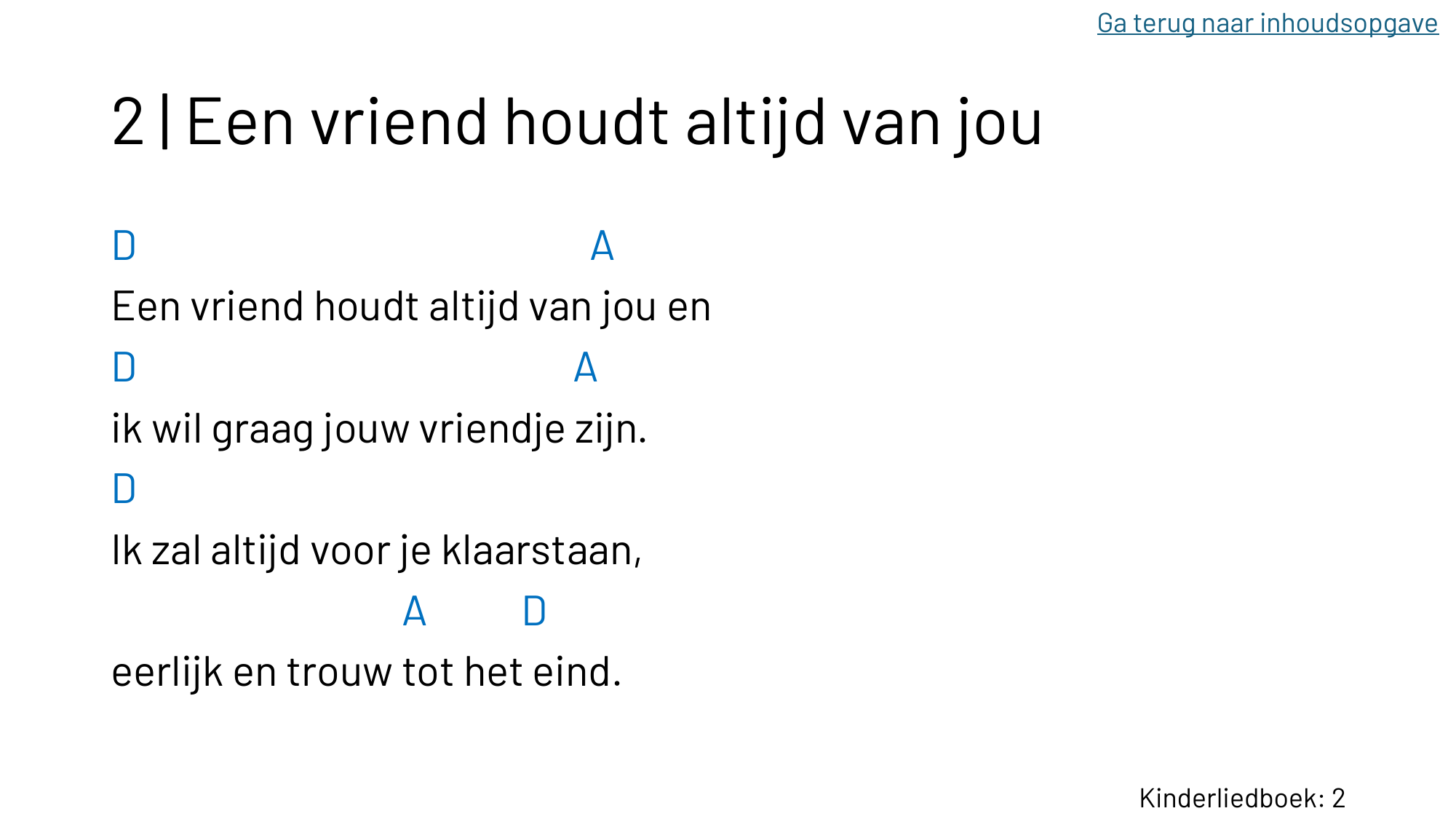

Ga terug naar inhoudsopgave
# 2 | Een vriend houdt altijd van jou
D                                                     A
Een vriend houdt altijd van jou en
D                                                   A
ik wil graag jouw vriendje zijn.
D
Ik zal altijd voor je klaarstaan,
                                  A           D
eerlijk en trouw tot het eind.
Kinderliedboek: 2